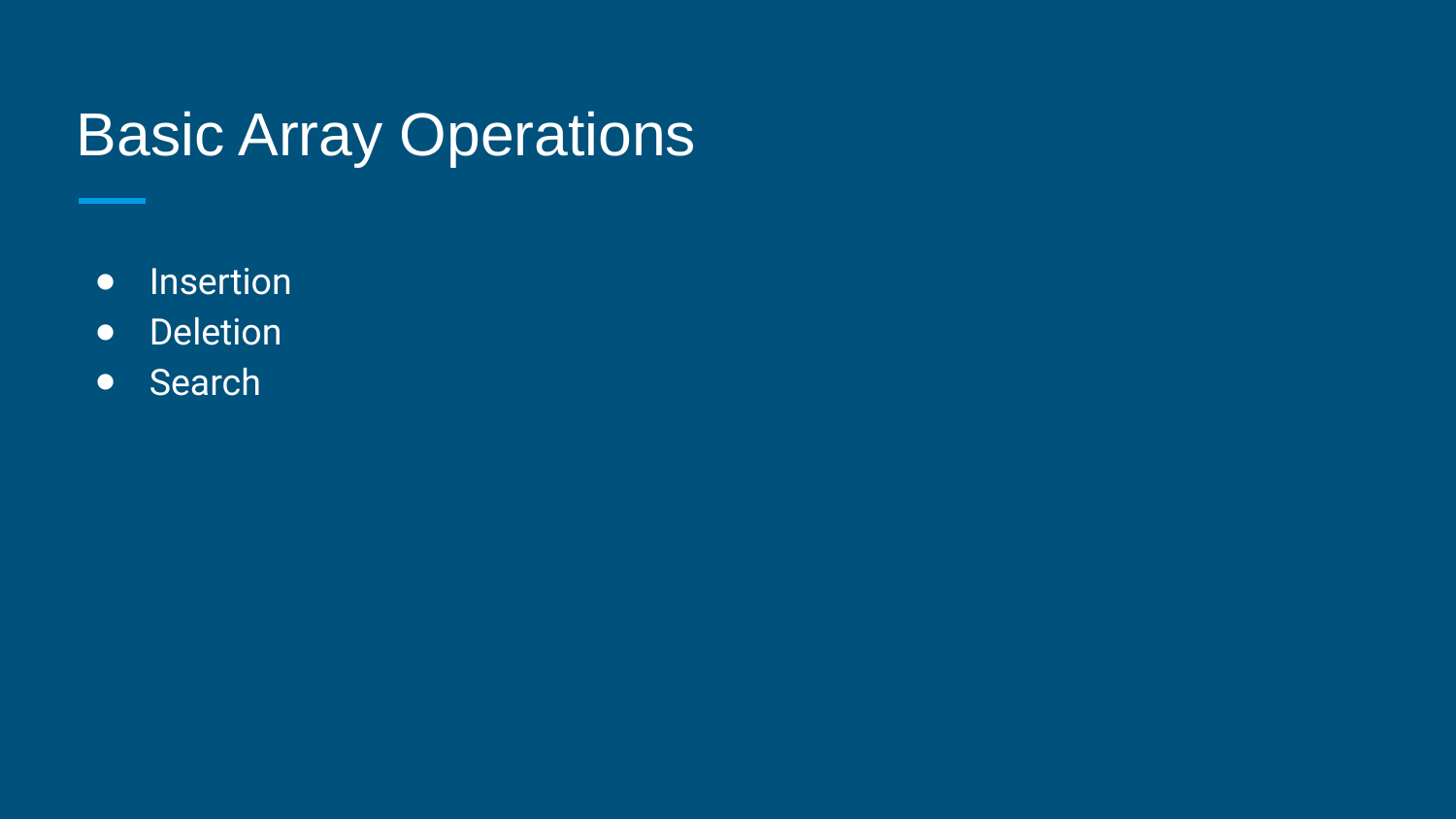

# Basic Array Operations
Insertion
Deletion
Search